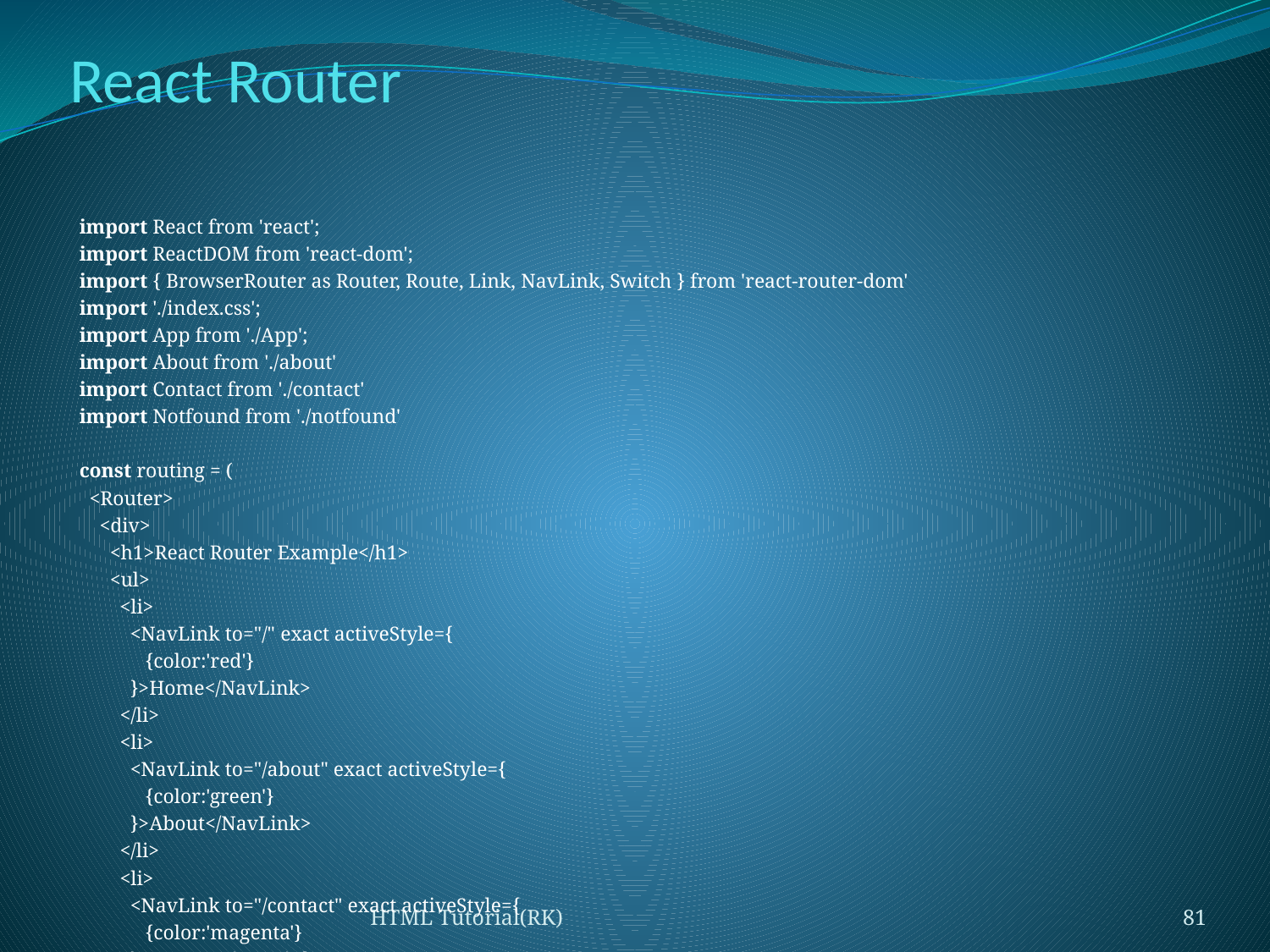

# React Router
import React from 'react';
import ReactDOM from 'react-dom';
import { BrowserRouter as Router, Route, Link, NavLink, Switch } from 'react-router-dom'
import './index.css';
import App from './App';
import About from './about'
import Contact from './contact'
import Notfound from './notfound'

const routing = (
  <Router>
    <div>
      <h1>React Router Example</h1>
      <ul>
        <li>
          <NavLink to="/" exact activeStyle={
             {color:'red'}
          }>Home</NavLink>
        </li>
        <li>
          <NavLink to="/about" exact activeStyle={
             {color:'green'}
          }>About</NavLink>
        </li>
        <li>
          <NavLink to="/contact" exact activeStyle={
             {color:'magenta'}
          }>Contact</NavLink>
        </li>
      </ul>
      <Switch>
         <Route exact path="/" component={App} />
         <Route path="/about" component={About} />
         <Route path="/contact" component={Contact} />
         <Route component={Notfound} />
      </Switch>
    </div>
  </Router>
)
ReactDOM.render(routing, document.getElementById('root'));
In t

HTML Tutorial(RK)
81